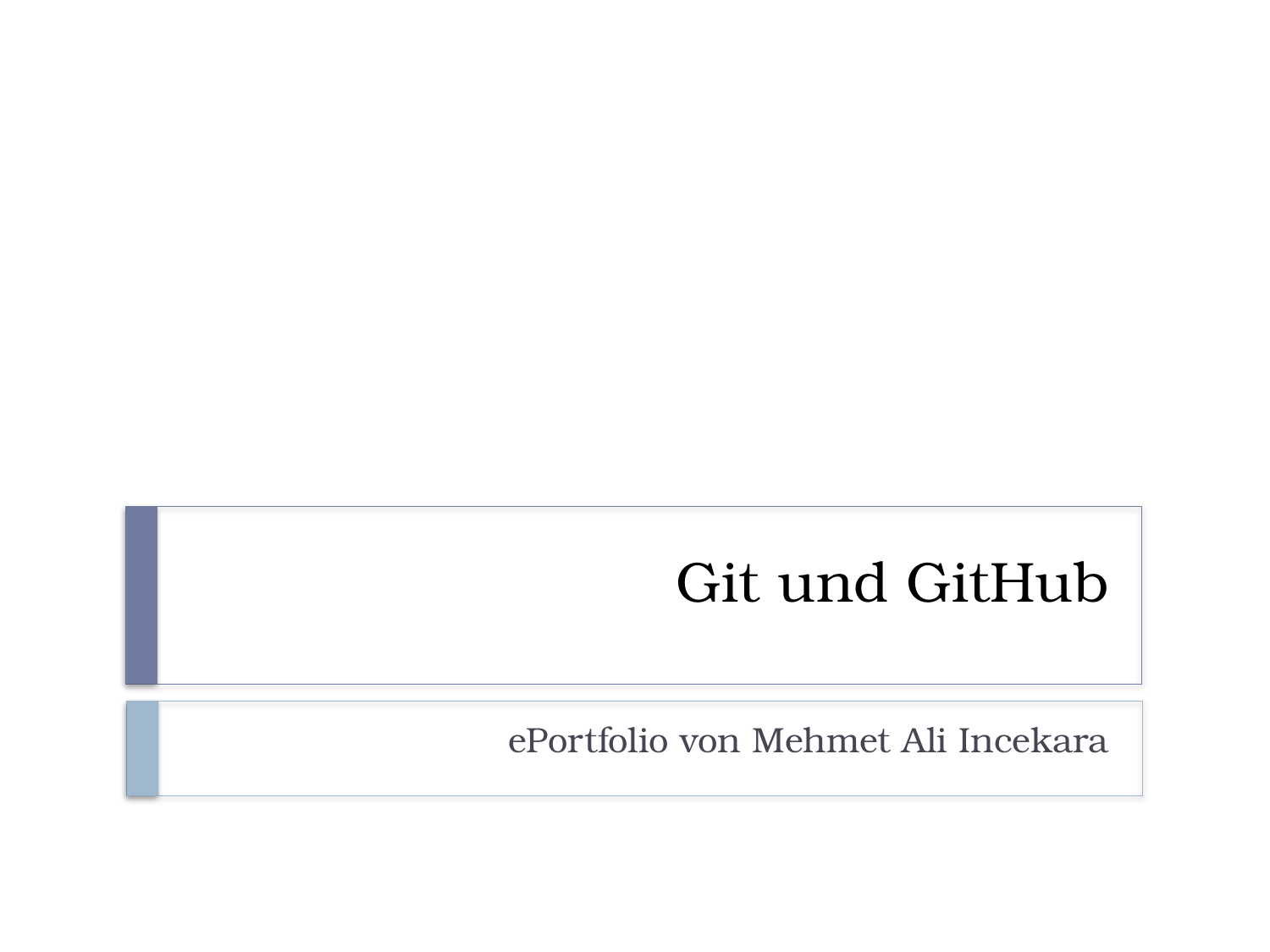

# Git und GitHub
ePortfolio von Mehmet Ali Incekara